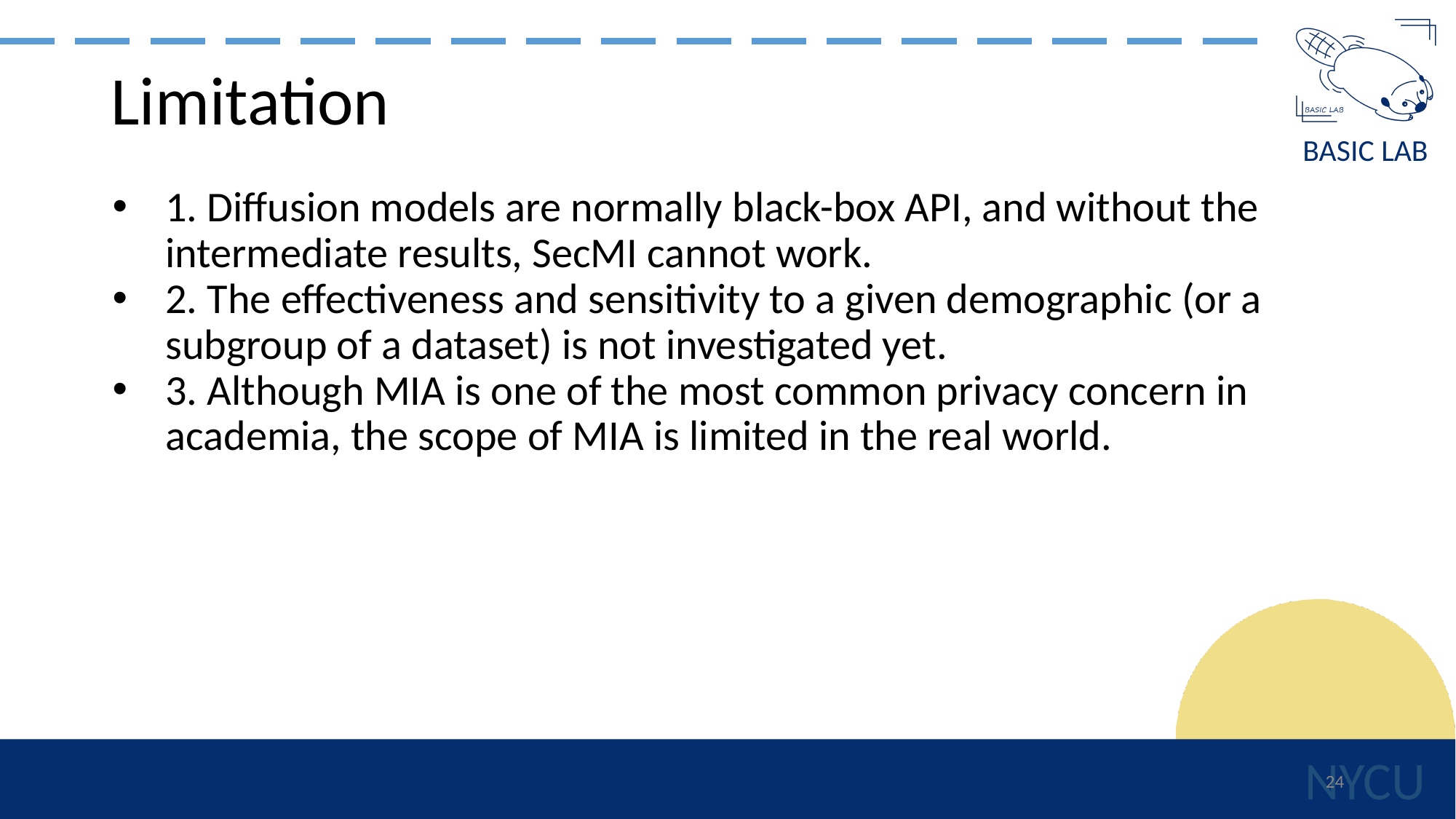

# Limitation
1. Diffusion models are normally black-box API, and without the intermediate results, SecMI cannot work.
2. The effectiveness and sensitivity to a given demographic (or a subgroup of a dataset) is not investigated yet.
3. Although MIA is one of the most common privacy concern in academia, the scope of MIA is limited in the real world.

24